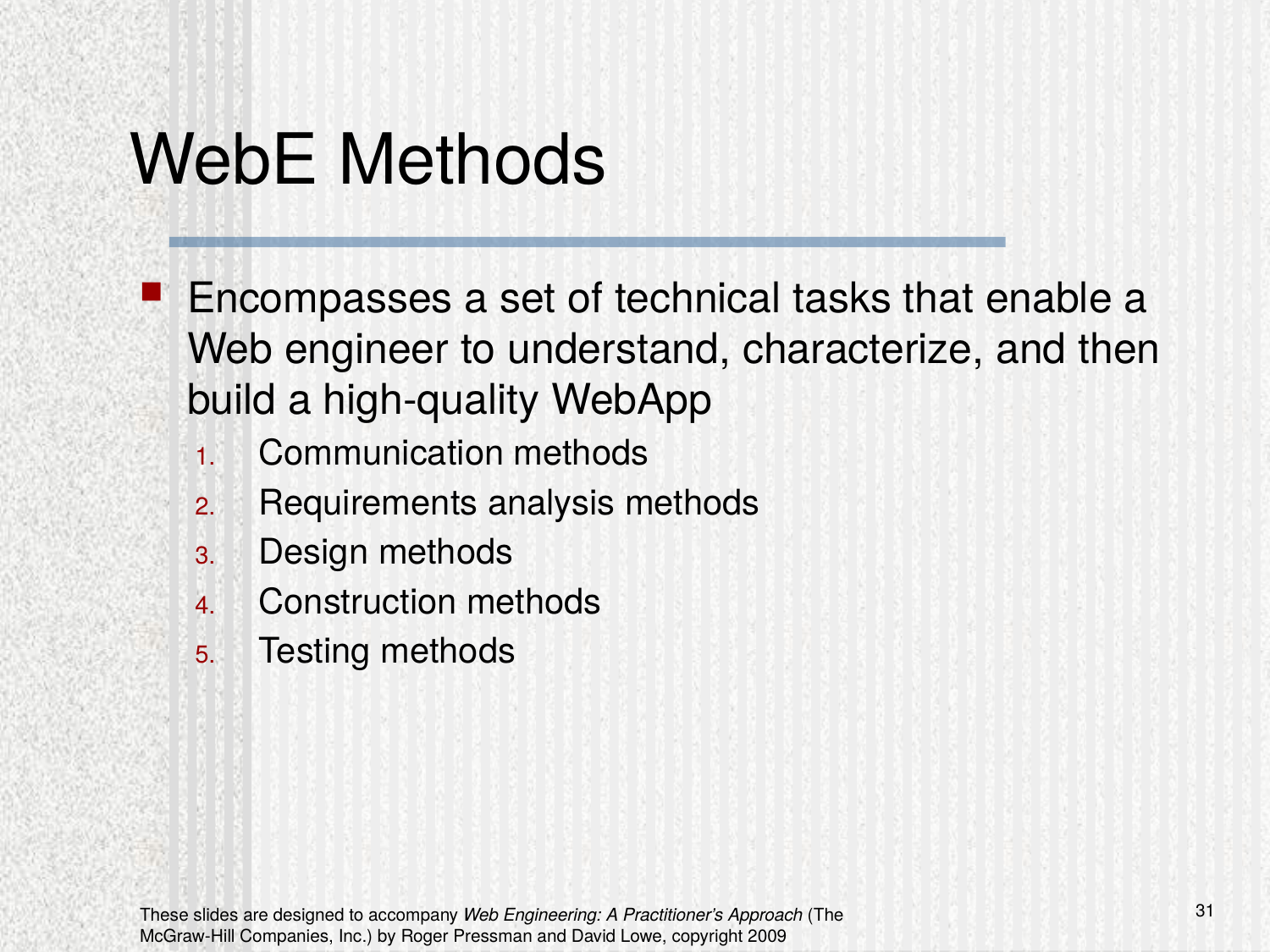

# WebE Methods
Encompasses a set of technical tasks that enable a Web engineer to understand, characterize, and then build a high-quality WebApp
Communication methods
Requirements analysis methods
Design methods
Construction methods
Testing methods

31
These slides are designed to accompany Web Engineering: A Practitioner’s Approach (The McGraw-Hill Companies, Inc.) by Roger Pressman and David Lowe, copyright 2009